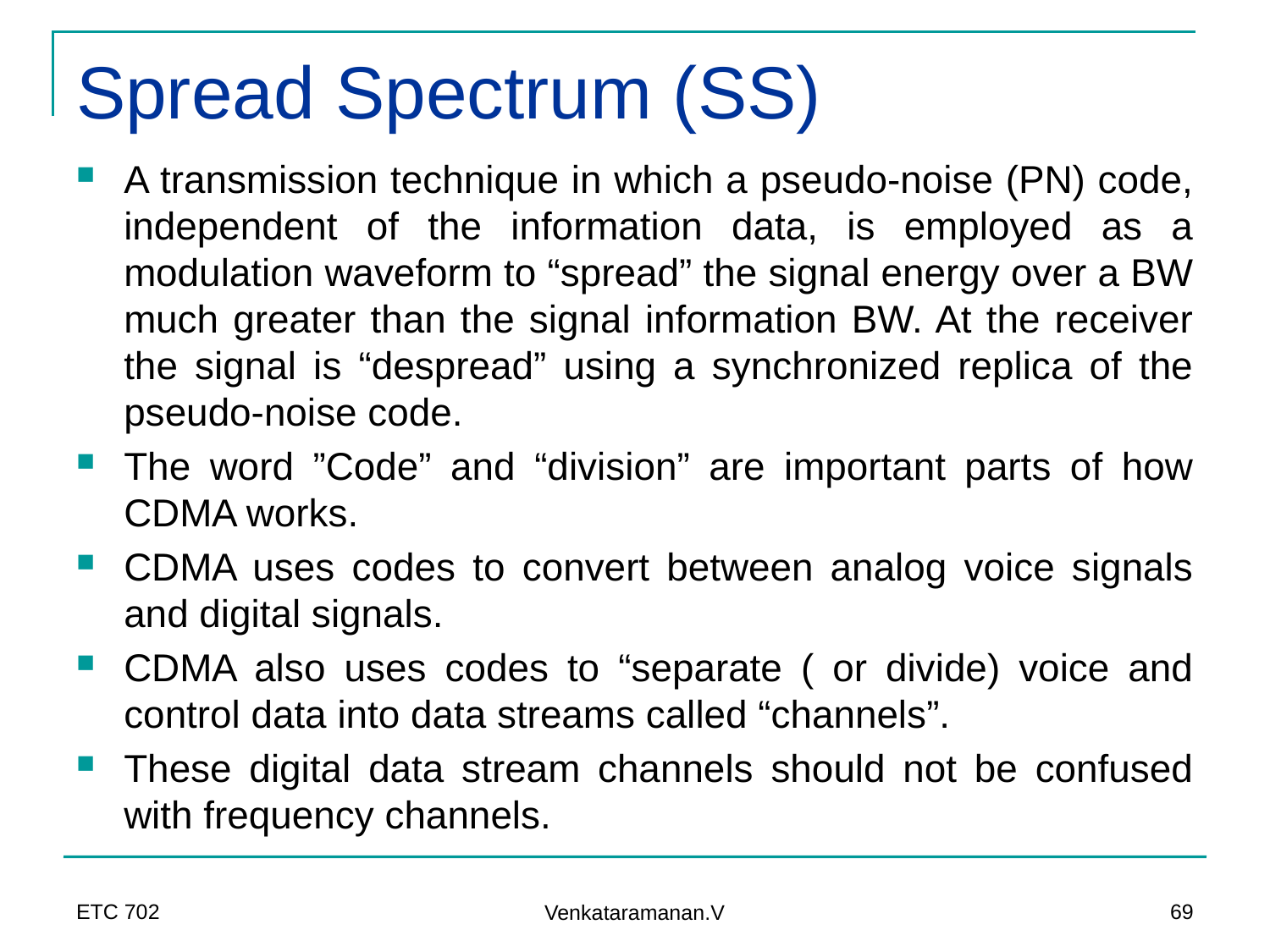

# Spread Spectrum (SS)
A transmission technique in which a pseudo-noise (PN) code, independent of the information data, is employed as a modulation waveform to “spread” the signal energy over a BW much greater than the signal information BW. At the receiver the signal is “despread” using a synchronized replica of the pseudo-noise code.
The word ”Code” and “division” are important parts of how CDMA works.
CDMA uses codes to convert between analog voice signals and digital signals.
CDMA also uses codes to “separate ( or divide) voice and control data into data streams called “channels”.
These digital data stream channels should not be confused with frequency channels.
ETC 702
69
Venkataramanan.V